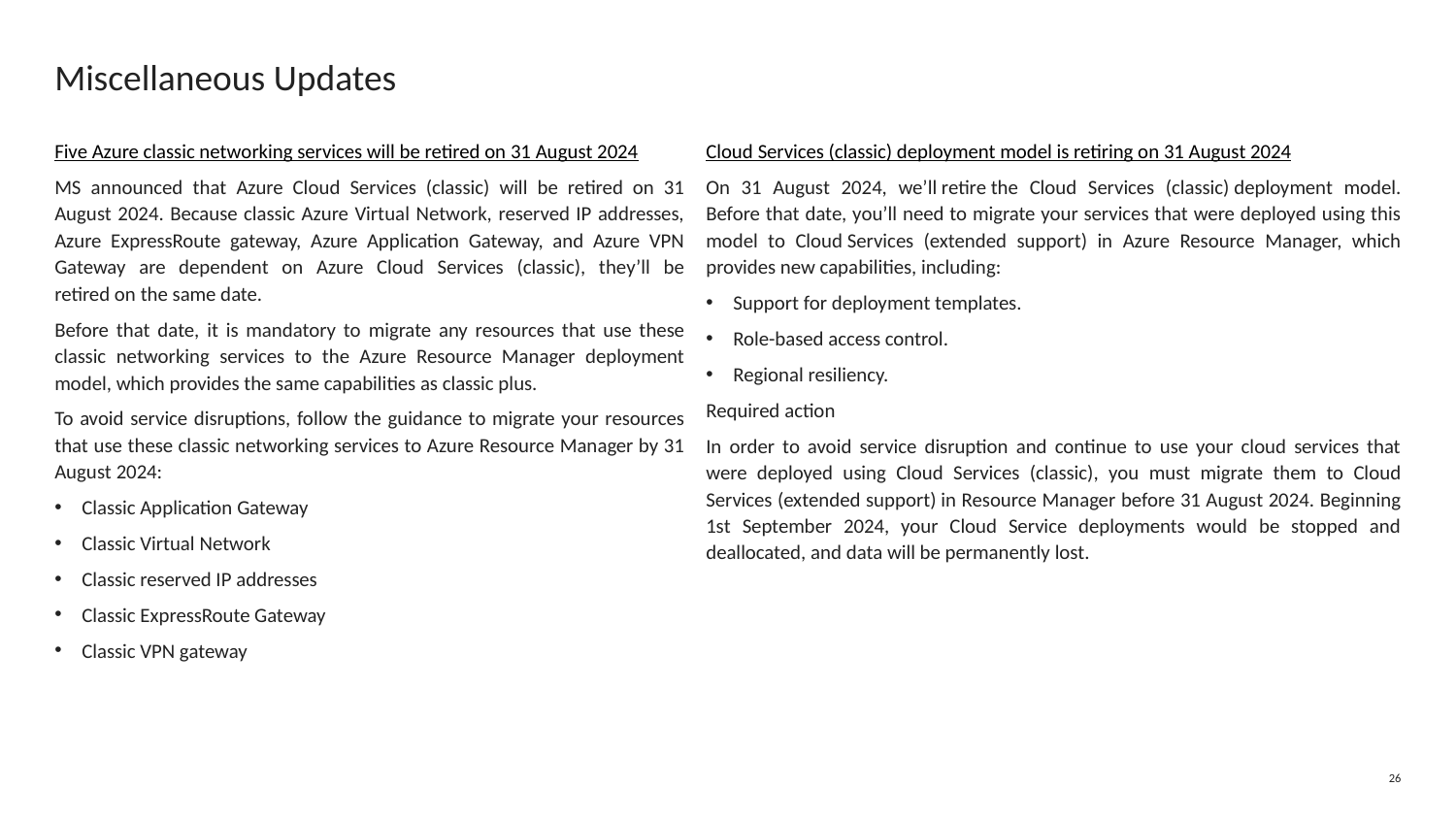

# Miscellaneous Updates
Five Azure classic networking services will be retired on 31 August 2024
MS announced that Azure Cloud Services (classic) will be retired on 31 August 2024. Because classic Azure Virtual Network, reserved IP addresses, Azure ExpressRoute gateway, Azure Application Gateway, and Azure VPN Gateway are dependent on Azure Cloud Services (classic), they’ll be retired on the same date.
Before that date, it is mandatory to migrate any resources that use these classic networking services to the Azure Resource Manager deployment model, which provides the same capabilities as classic plus.
To avoid service disruptions, follow the guidance to migrate your resources that use these classic networking services to Azure Resource Manager by 31 August 2024:
Classic Application Gateway
Classic Virtual Network
Classic reserved IP addresses
Classic ExpressRoute Gateway
Classic VPN gateway
Cloud Services (classic) deployment model is retiring on 31 August 2024
On 31 August 2024, we’ll retire the Cloud Services (classic) deployment model. Before that date, you’ll need to migrate your services that were deployed using this model to Cloud Services (extended support) in Azure Resource Manager, which provides new capabilities, including:
Support for deployment templates.
Role-based access control.
Regional resiliency.
Required action
In order to avoid service disruption and continue to use your cloud services that were deployed using Cloud Services (classic), you must migrate them to Cloud Services (extended support) in Resource Manager before 31 August 2024. Beginning 1st September 2024, your Cloud Service deployments would be stopped and deallocated, and data will be permanently lost.